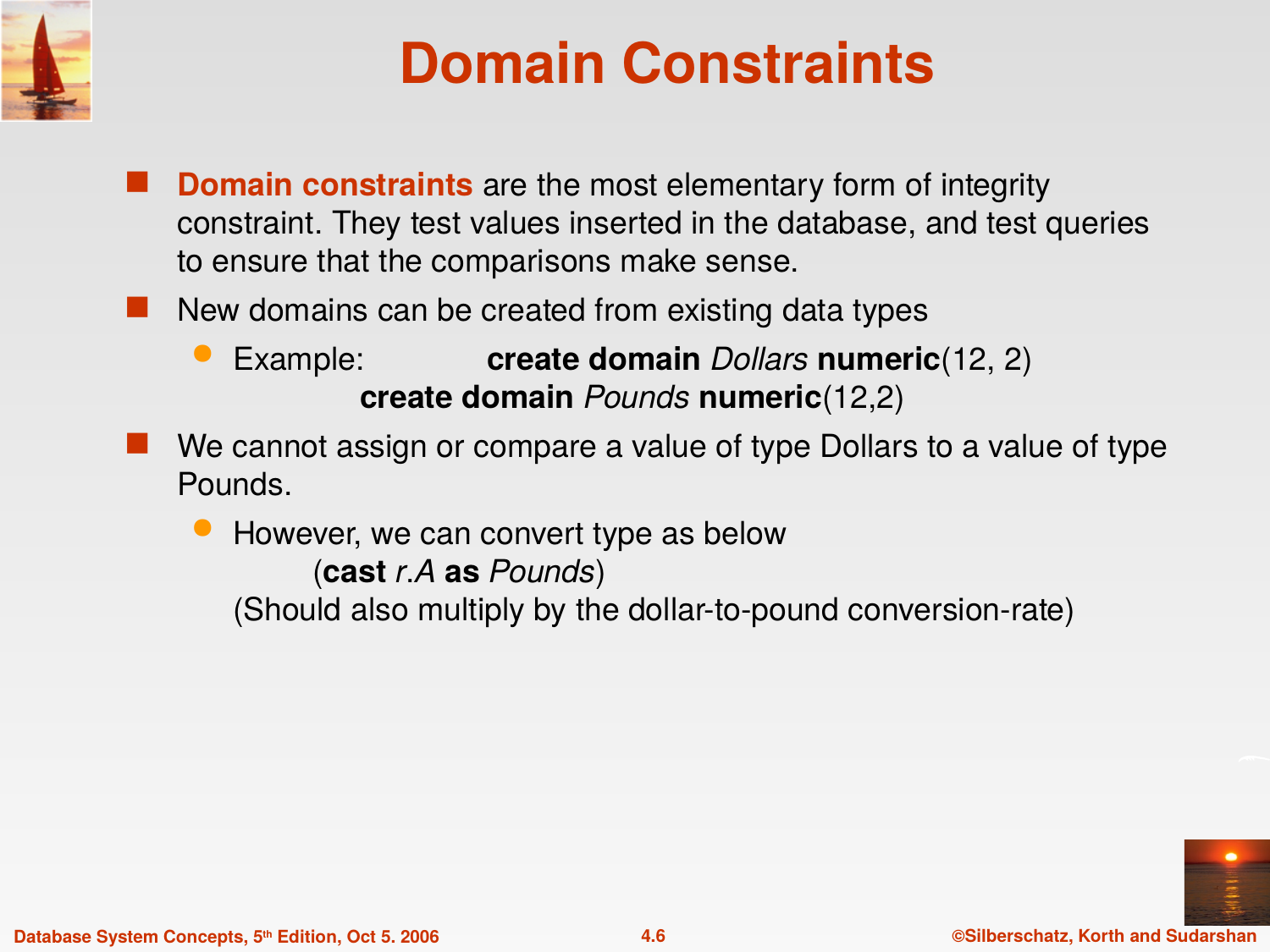

# Domain Constraints
Domain constraints are the most elementary form of integrity constraint. They test values inserted in the database, and test queries to ensure that the comparisons make sense.
New domains can be created from existing data types
Example:	create domain Dollars numeric(12, 2)
         	create domain Pounds numeric(12,2)
We cannot assign or compare a value of type Dollars to a value of type Pounds.
However, we can convert type as below
         (cast r.A as Pounds)
(Should also multiply by the dollar-to-pound conversion-rate)